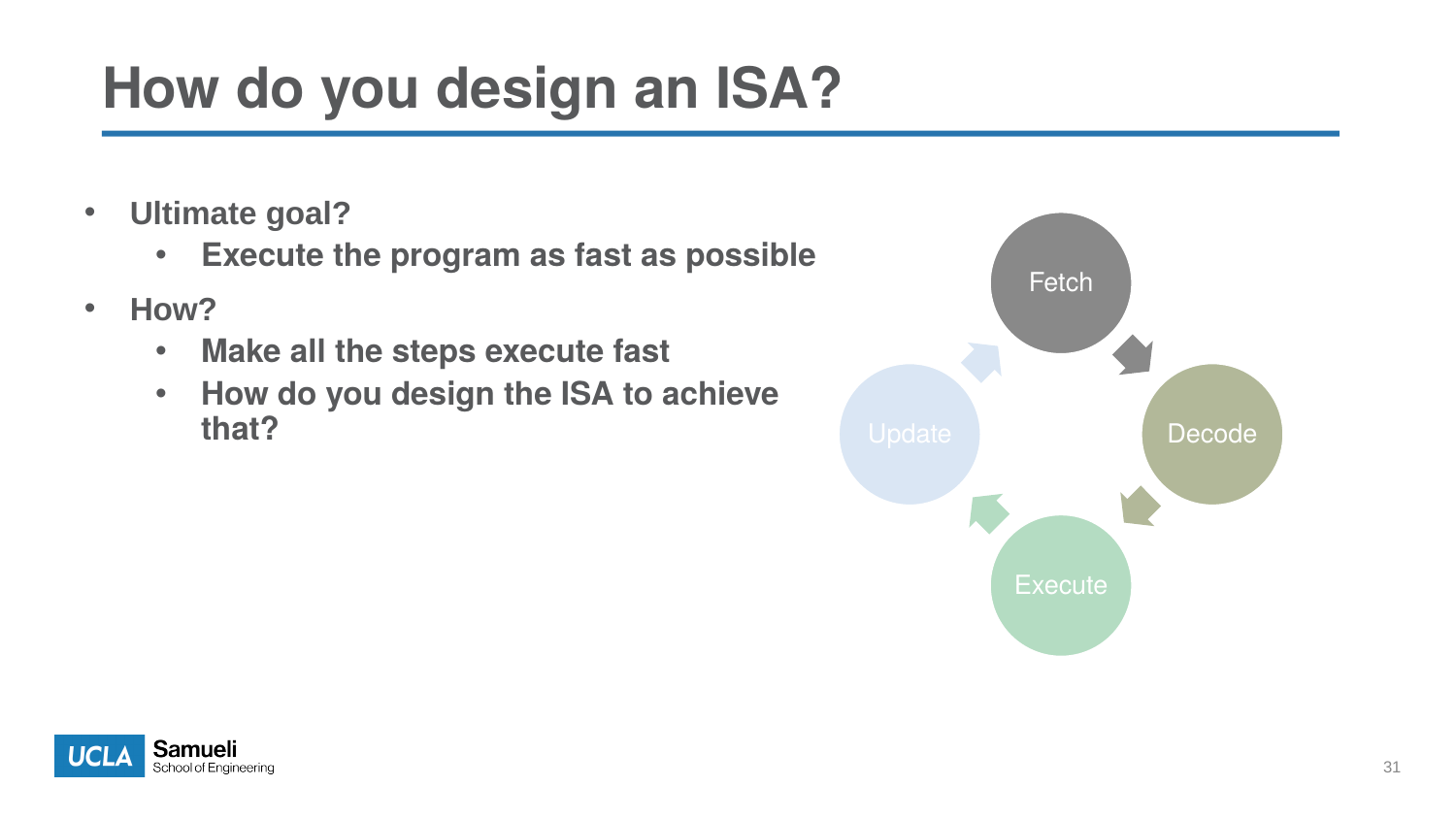

# How do you design an ISA?
Ultimate goal?
Execute the program as fast as possible
How?
Make all the steps execute fast
How do you design the ISA to achieve that?
Fetch

Decode

Execute

Update

31